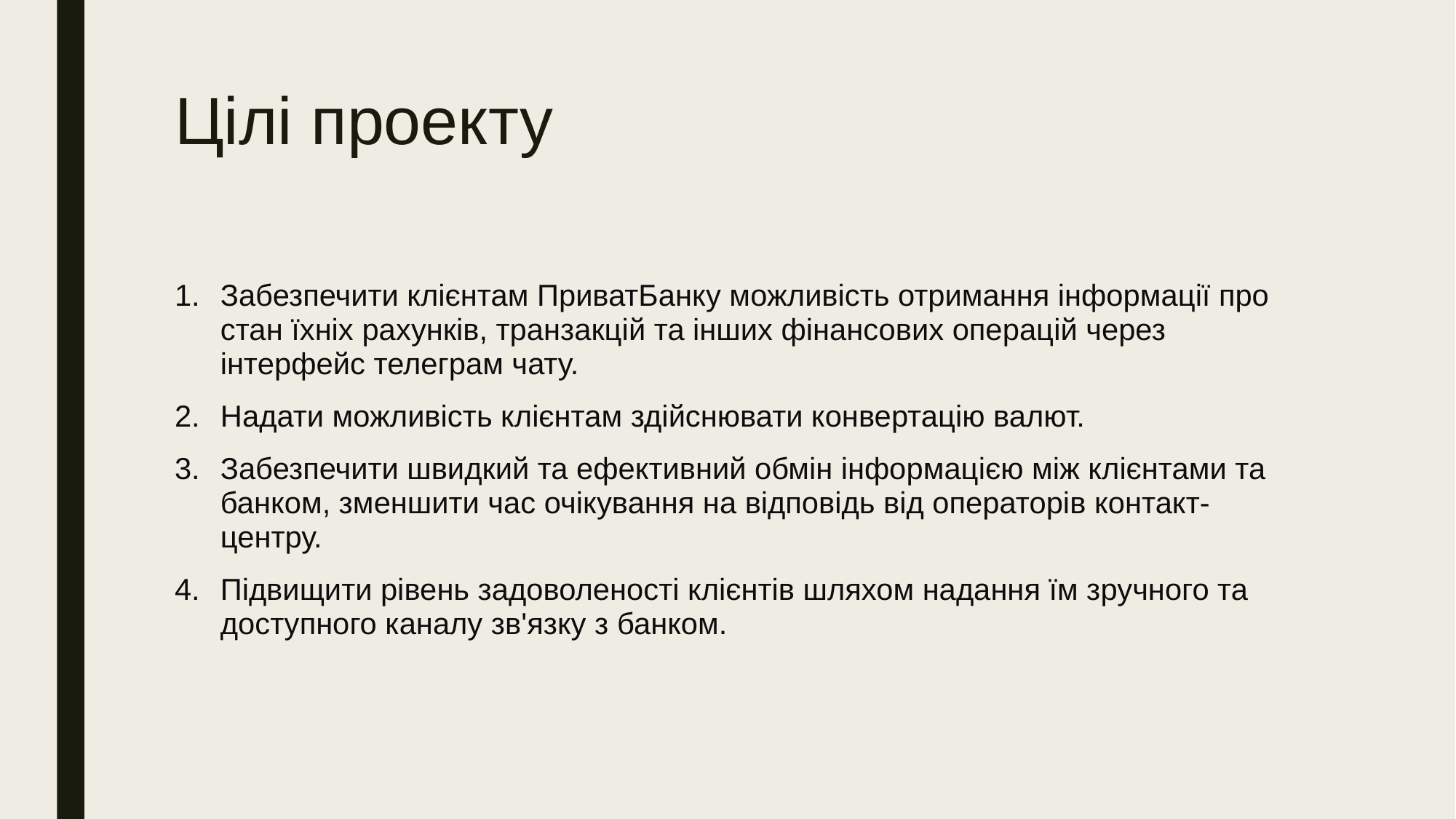

# Цілі проекту
Забезпечити клієнтам ПриватБанку можливість отримання інформації про стан їхніх рахунків, транзакцій та інших фінансових операцій через інтерфейс телеграм чату.
Надати можливість клієнтам здійснювати конвертацію валют.
Забезпечити швидкий та ефективний обмін інформацією між клієнтами та банком, зменшити час очікування на відповідь від операторів контакт-центру.
Підвищити рівень задоволеності клієнтів шляхом надання їм зручного та доступного каналу зв'язку з банком.